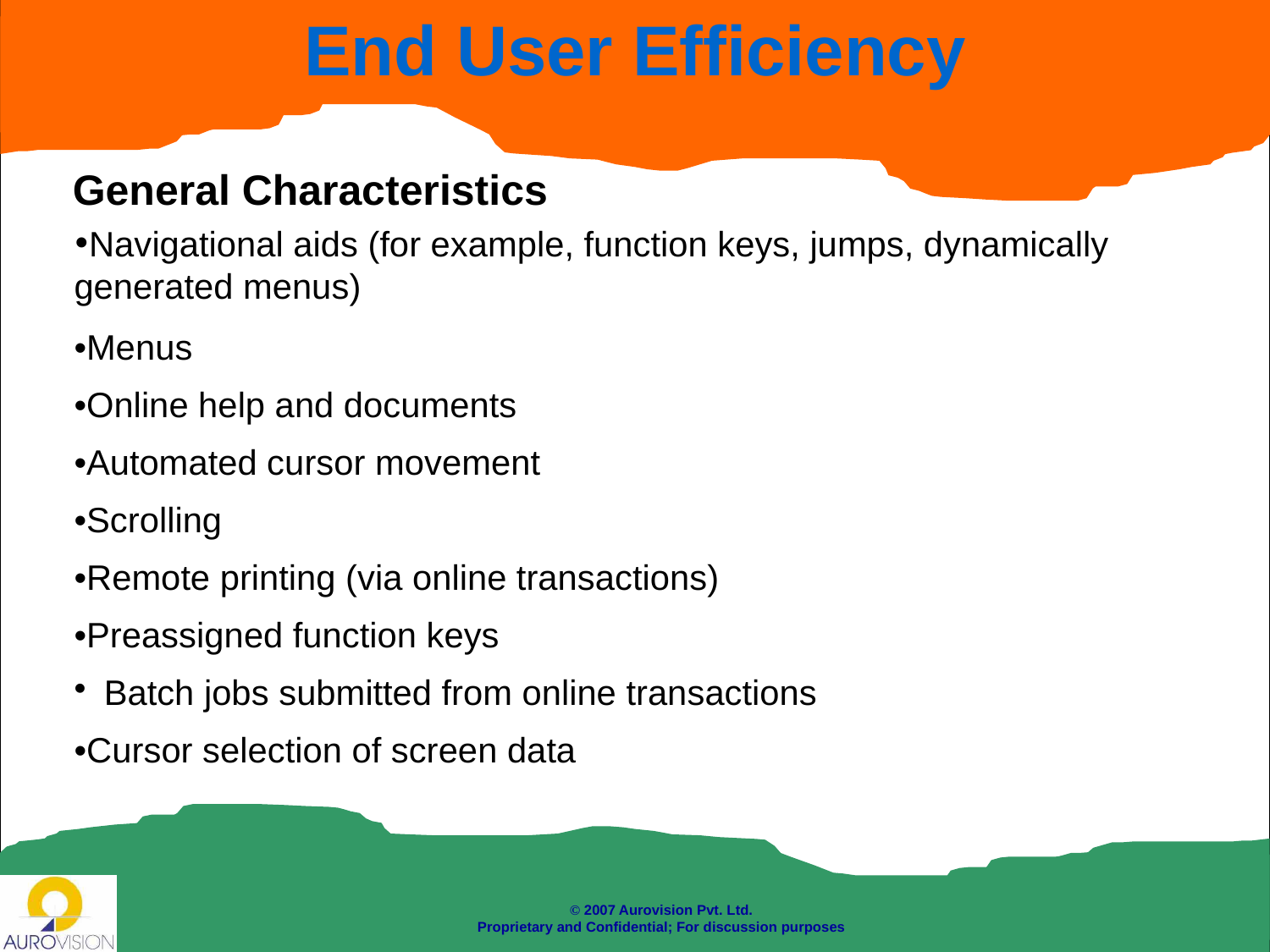

# End User Efficiency
General Characteristics
•Navigational aids (for example, function keys, jumps, dynamically generated menus)
•Menus
•Online help and documents
•Automated cursor movement
•Scrolling
•Remote printing (via online transactions)
•Preassigned function keys
Batch jobs submitted from online transactions
•Cursor selection of screen data